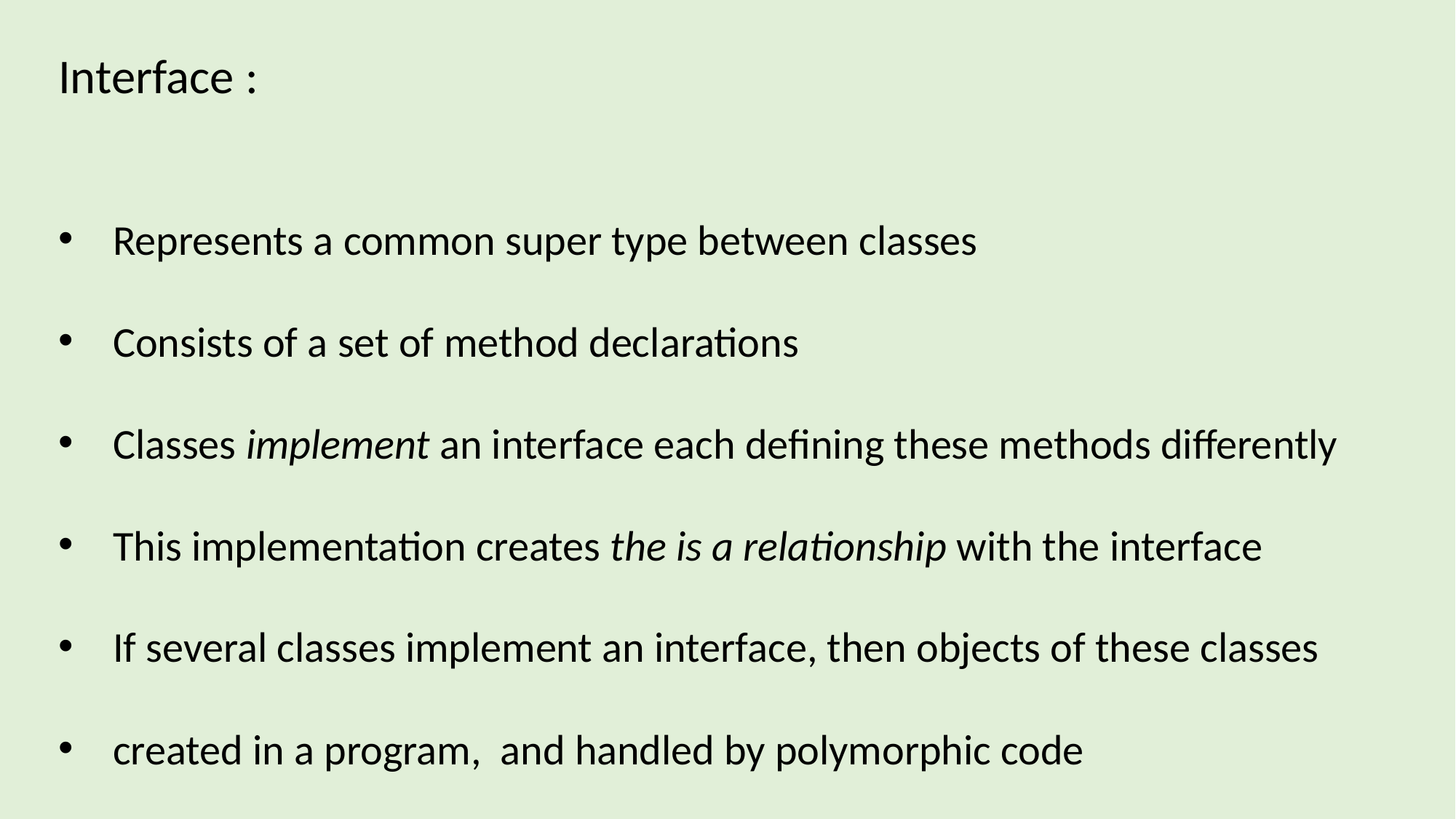

Interface :

Represents a common super type between classes
Consists of a set of method declarations
Classes implement an interface each defining these methods differently
This implementation creates the is a relationship with the interface
If several classes implement an interface, then objects of these classes
created in a program,  and handled by polymorphic code